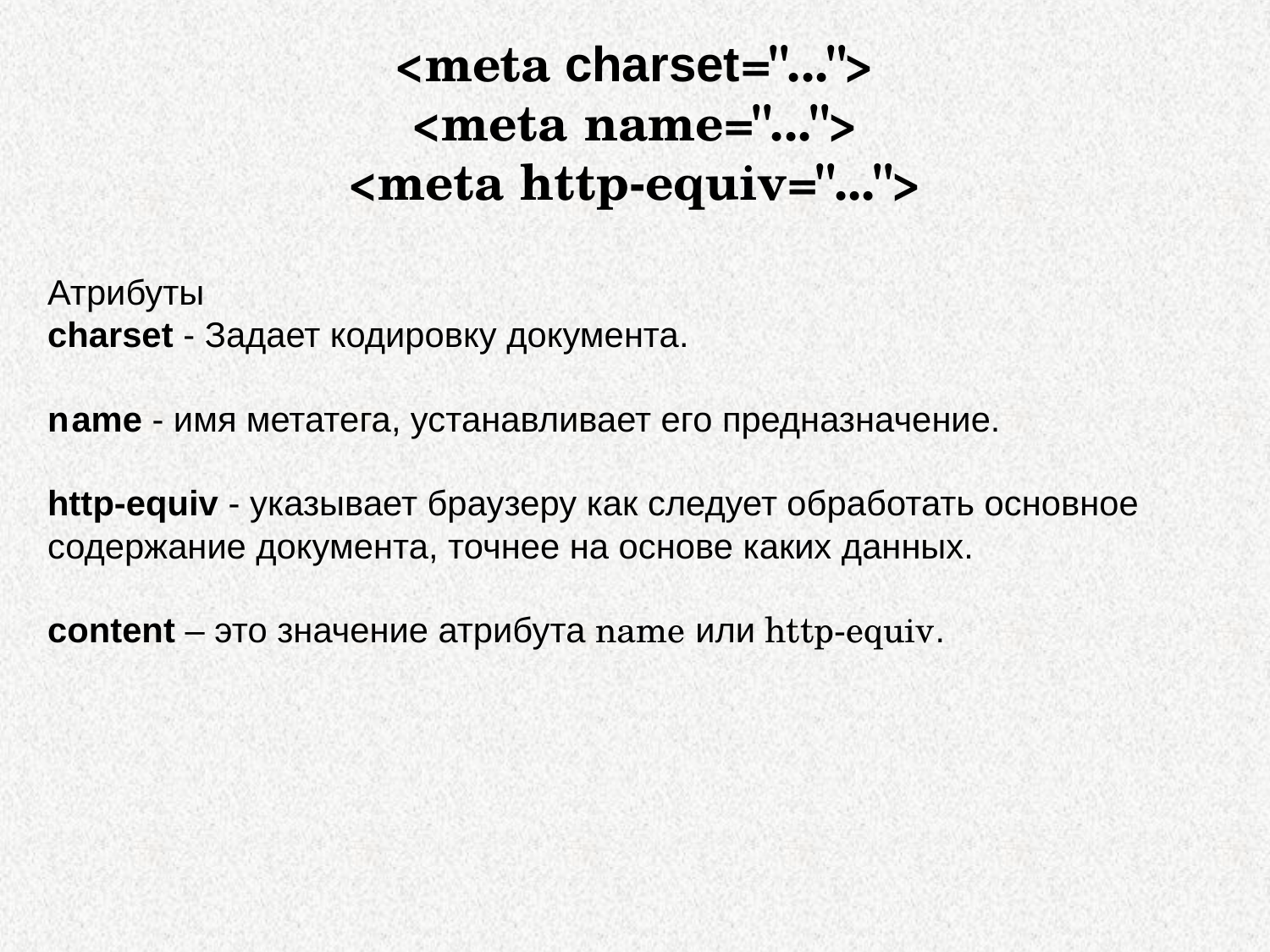

<meta сharset="...">
<meta name="...">
<meta http-equiv="...">

Атрибуты
charset - Задает кодировку документа.

name - имя метатега, устанавливает его предназначение.

http-equiv - указывает браузеру как следует обработать основное содержание документа, точнее на основе каких данных.

content – это значение атрибута name или http-equiv.